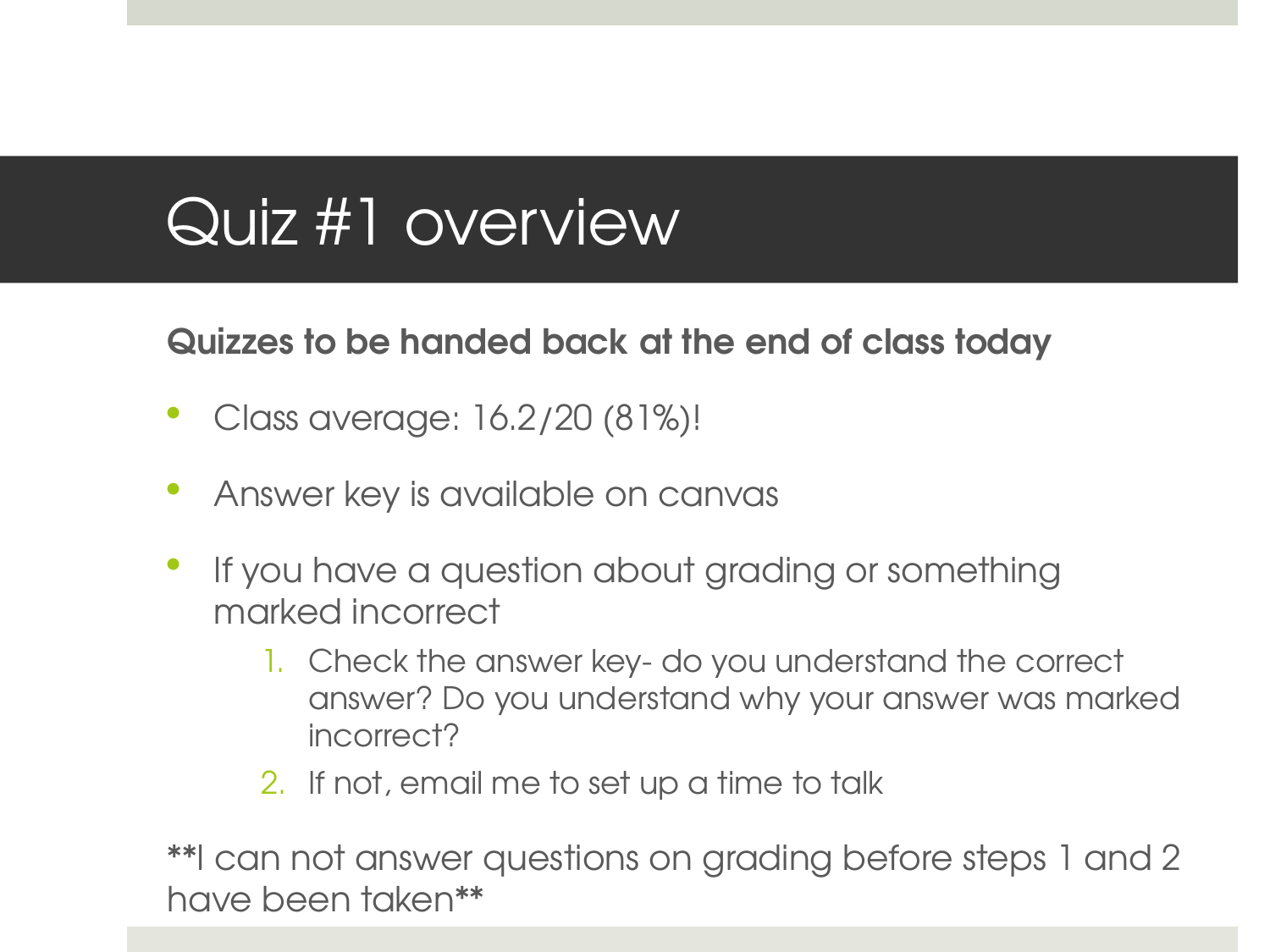

# Quiz #1 overview
Quizzes to be handed back at the end of class today
Class average: 16.2/20 (81%)!
Answer key is available on canvas
If you have a question about grading or something marked incorrect
Check the answer key- do you understand the correct answer? Do you understand why your answer was marked incorrect?
If not, email me to set up a time to talk
**I can not answer questions on grading before steps 1 and 2 have been taken**